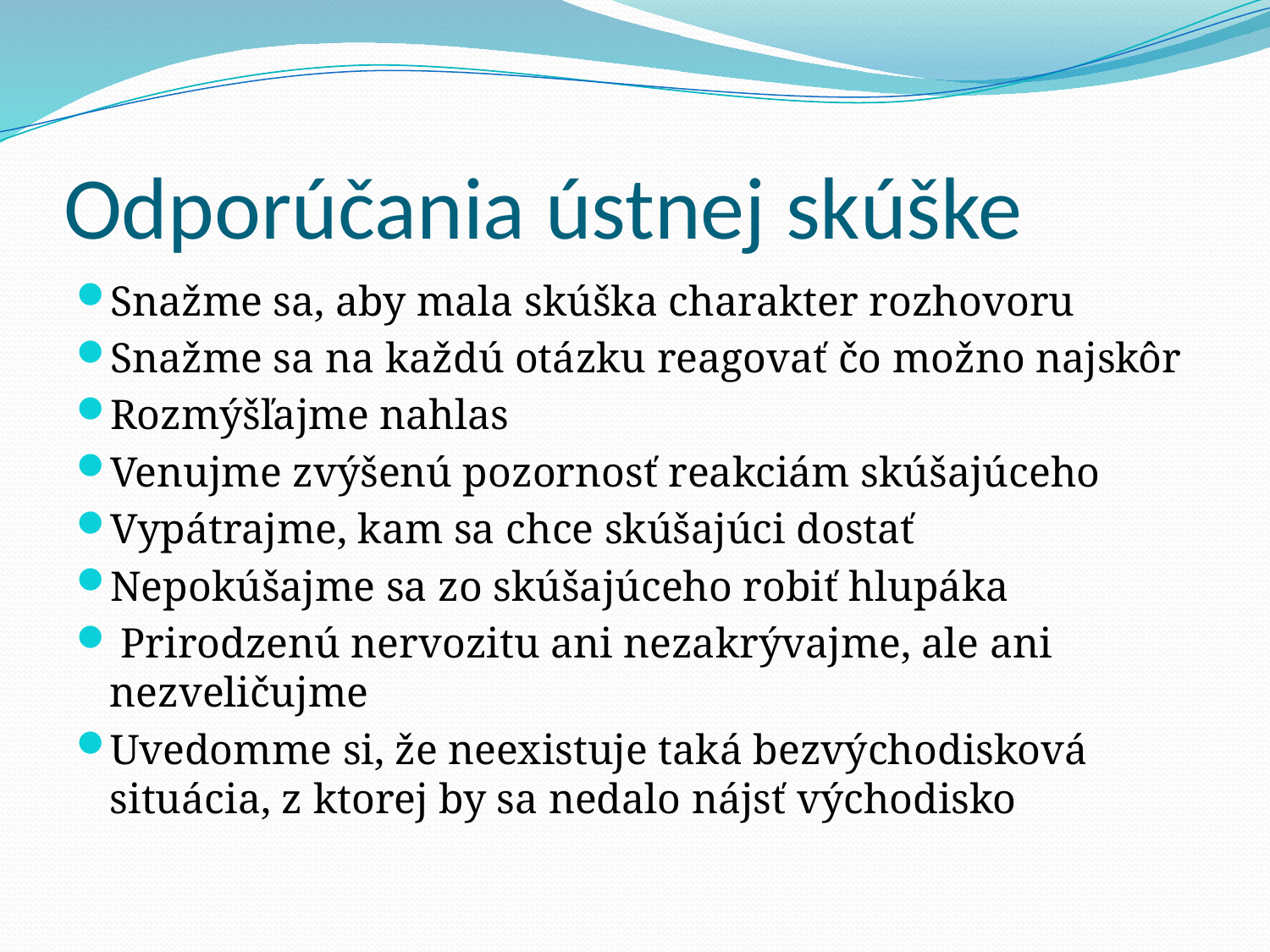

# Odporúčania ústnej skúške
Snažme sa, aby mala skúška charakter rozhovoru
Snažme sa na každú otázku reagovať čo možno najskôr
Rozmýšľajme nahlas
Venujme zvýšenú pozornosť reakciám skúšajúceho
Vypátrajme, kam sa chce skúšajúci dostať
Nepokúšajme sa zo skúšajúceho robiť hlupáka
 Prirodzenú nervozitu ani nezakrývajme, ale ani nezveličujme
Uvedomme si, že neexistuje taká bezvýchodisková situácia, z ktorej by sa nedalo nájsť východisko